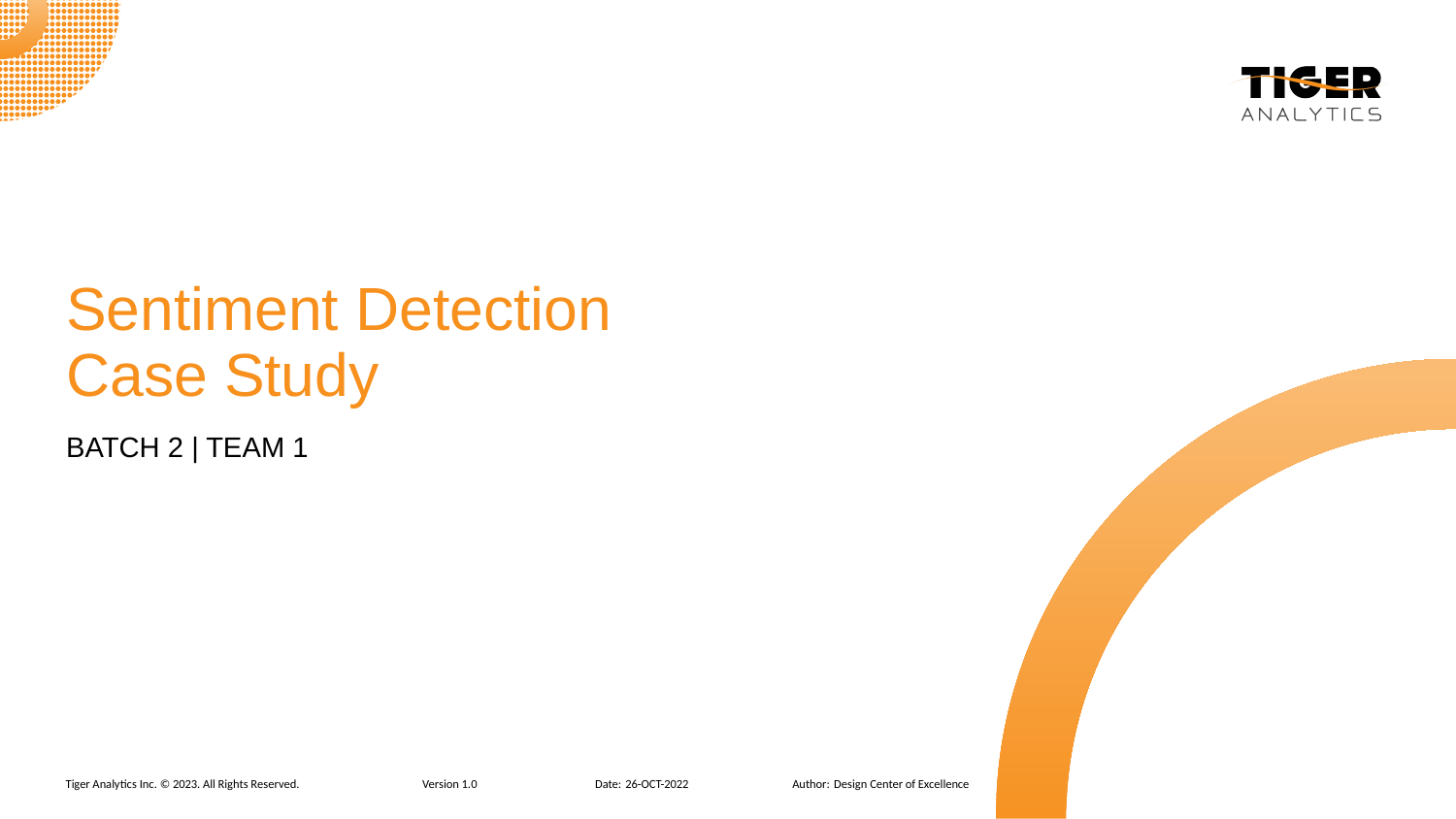

# Sentiment Detection Case Study
BATCH 2 | TEAM 1
Version 1.0
26-OCT-2022
Design Center of Excellence